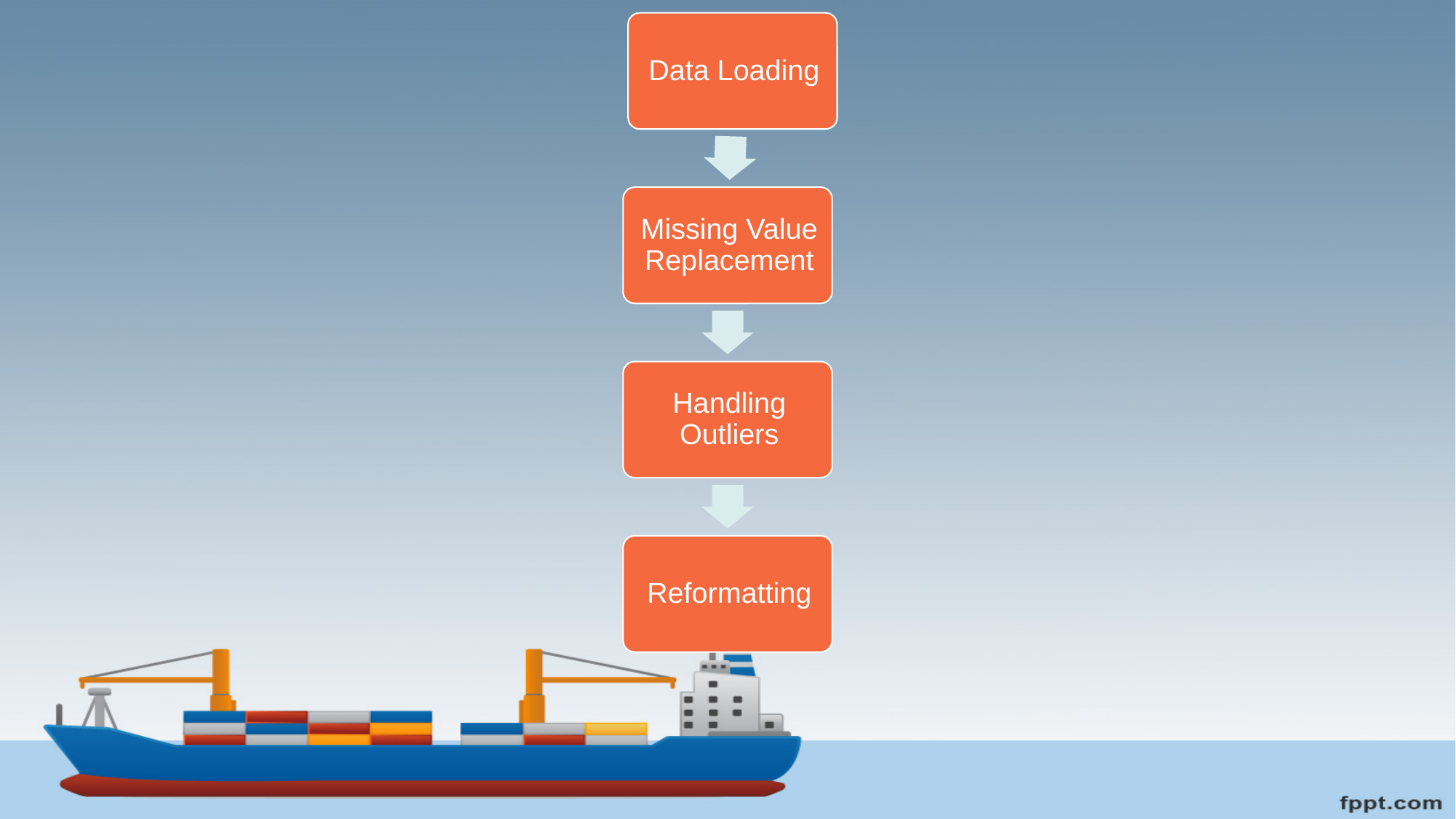

Data Loading

Missing Value Replacement

Handling Outliers

Reformatting
#